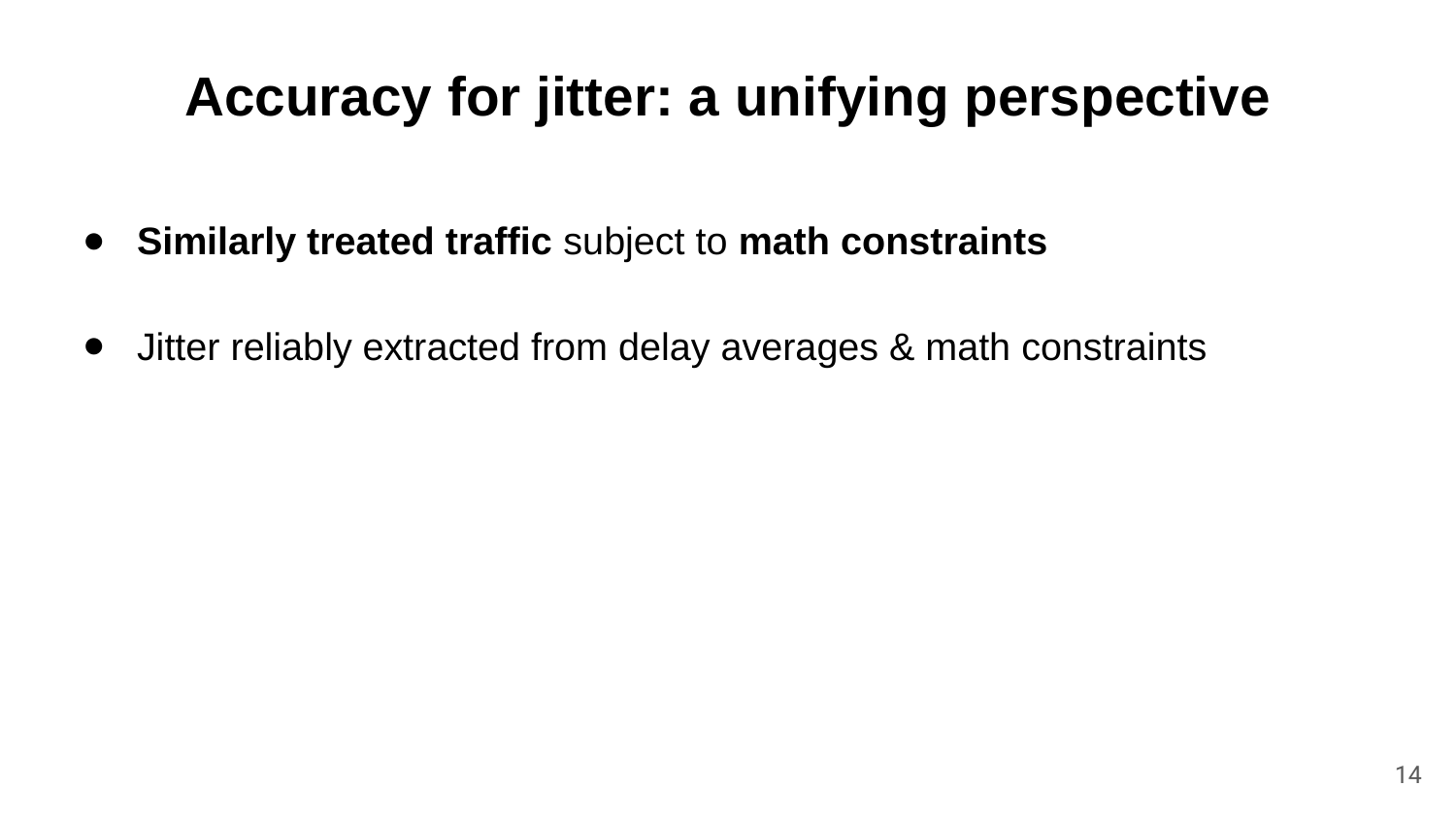

Accuracy for jitter: a unifying perspective
Similarly treated traffic subject to math constraints

Jitter reliably extracted from delay averages & math constraints
14